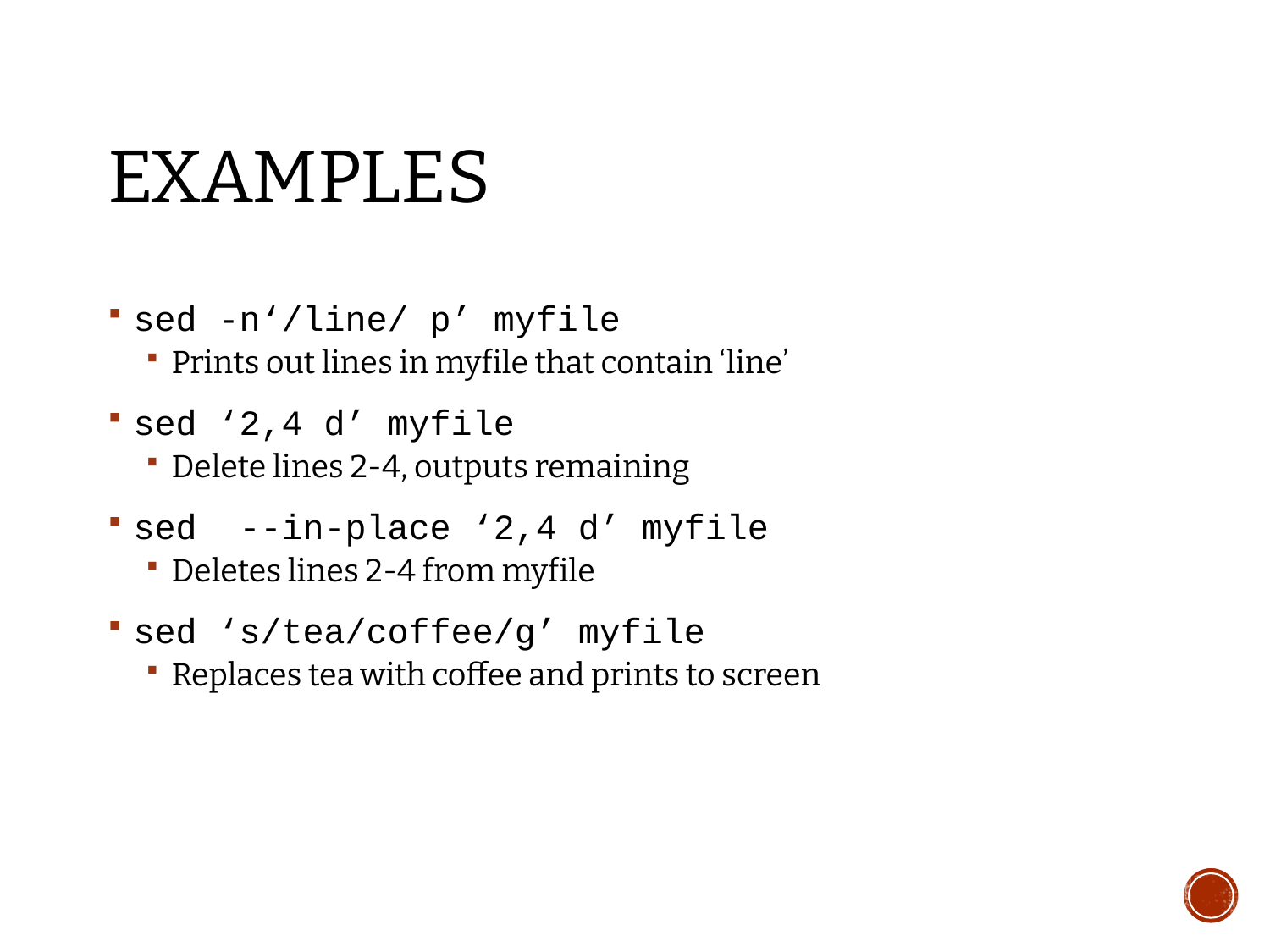

# Examples
sed -n‘/line/ p’ myfile
Prints out lines in myfile that contain ‘line’
sed ‘2,4 d’ myfile
Delete lines 2-4, outputs remaining
sed  --in-place ‘2,4 d’ myfile
Deletes lines 2-4 from myfile
sed ‘s/tea/coffee/g’ myfile
Replaces tea with coffee and prints to screen